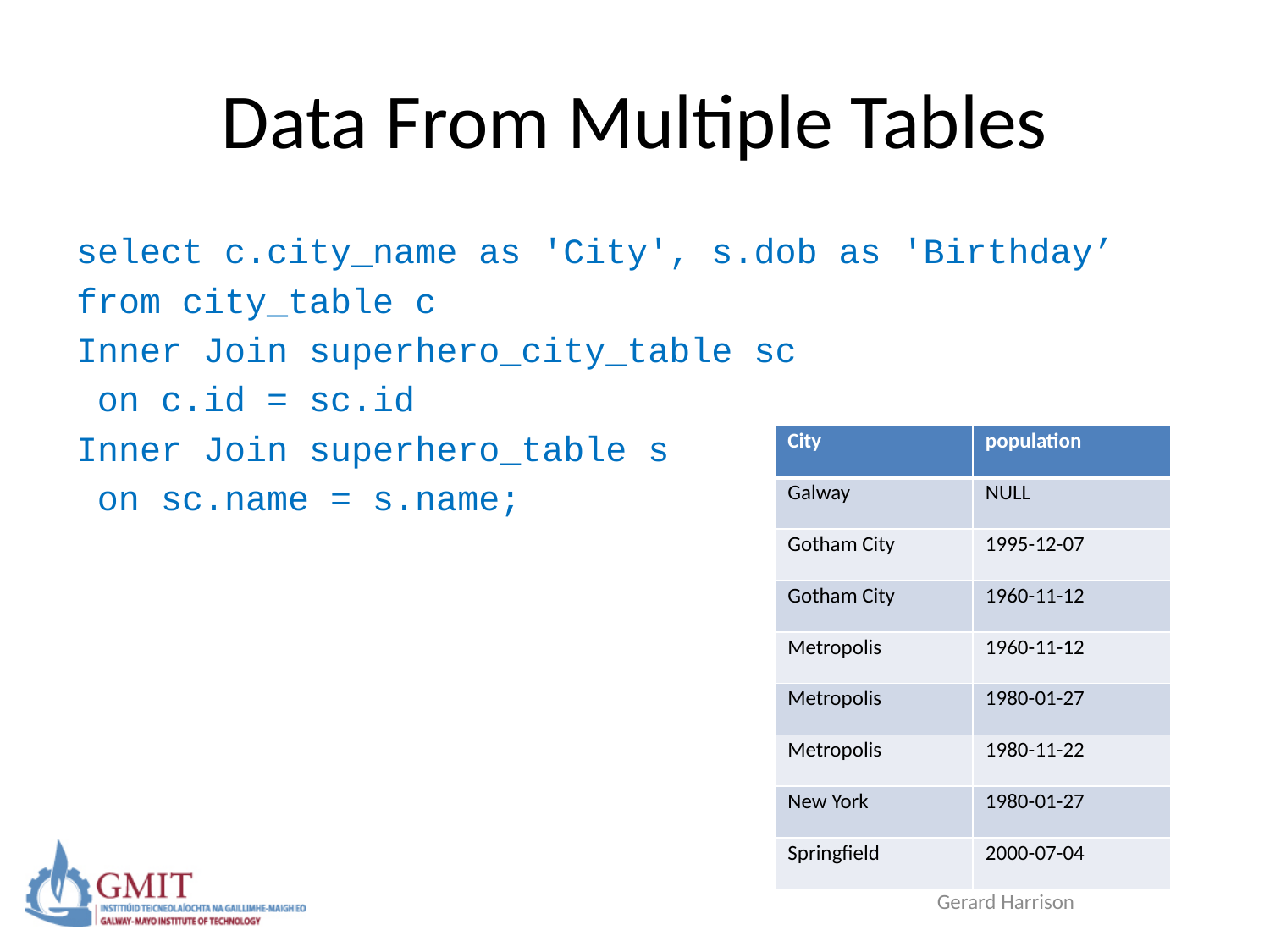

# Data From Multiple Tables
select c.city_name as 'City', s.dob as 'Birthday’
from city_table c
Inner Join superhero_city_table sc
 on c.id = sc.id
Inner Join superhero_table s
 on sc.name = s.name;
| City | population |
| --- | --- |
| Galway | NULL |
| Gotham City | 1995-12-07 |
| Gotham City | 1960-11-12 |
| Metropolis | 1960-11-12 |
| Metropolis | 1980-01-27 |
| Metropolis | 1980-11-22 |
| New York | 1980-01-27 |
| Springfield | 2000-07-04 |
Gerard Harrison
11